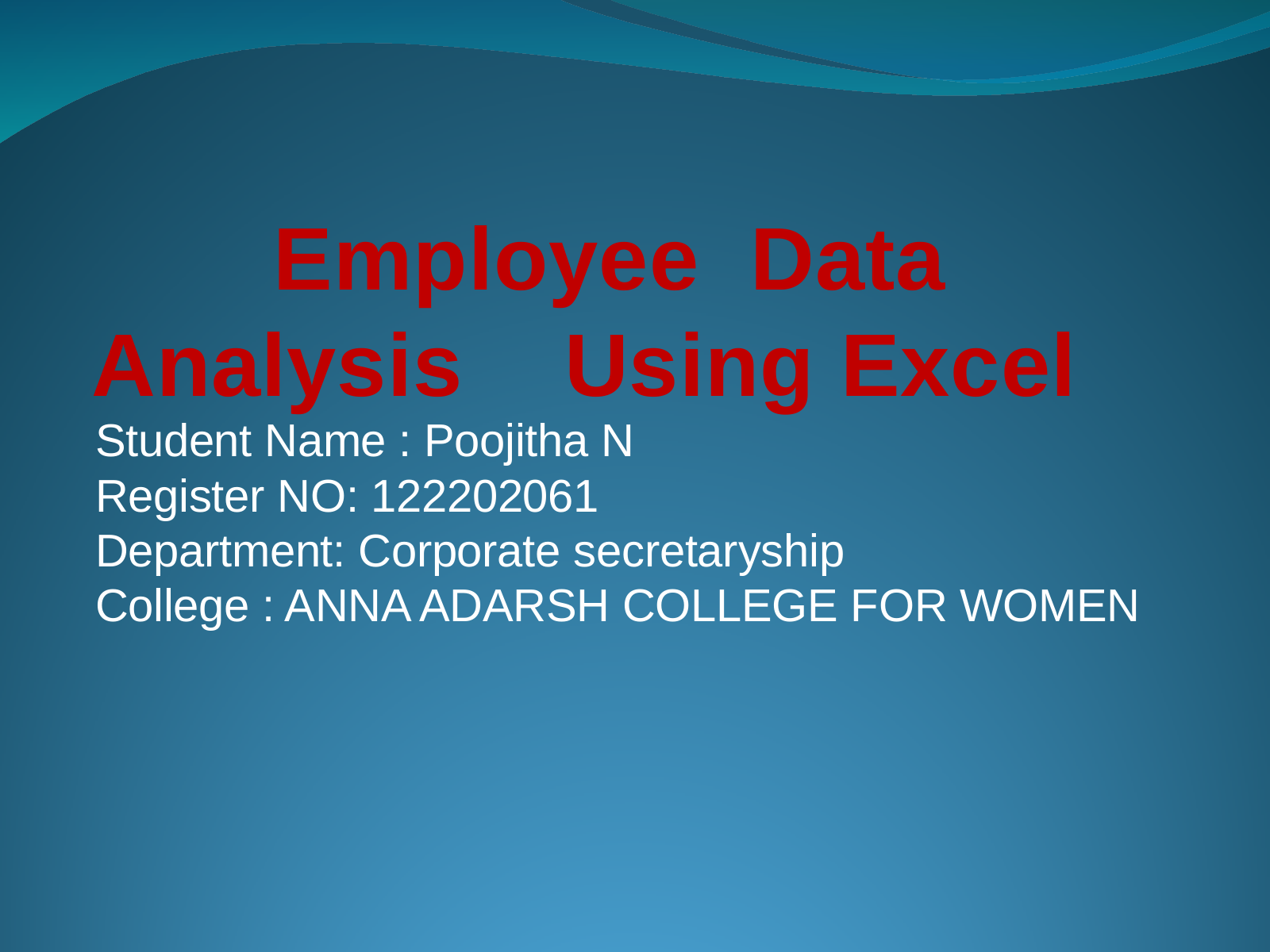

Employee  Data  Analysis    Using Excel
Student Name : Poojitha N
Register NO: 122202061
Department: Corporate secretaryship
College : ANNA ADARSH COLLEGE FOR WOMEN